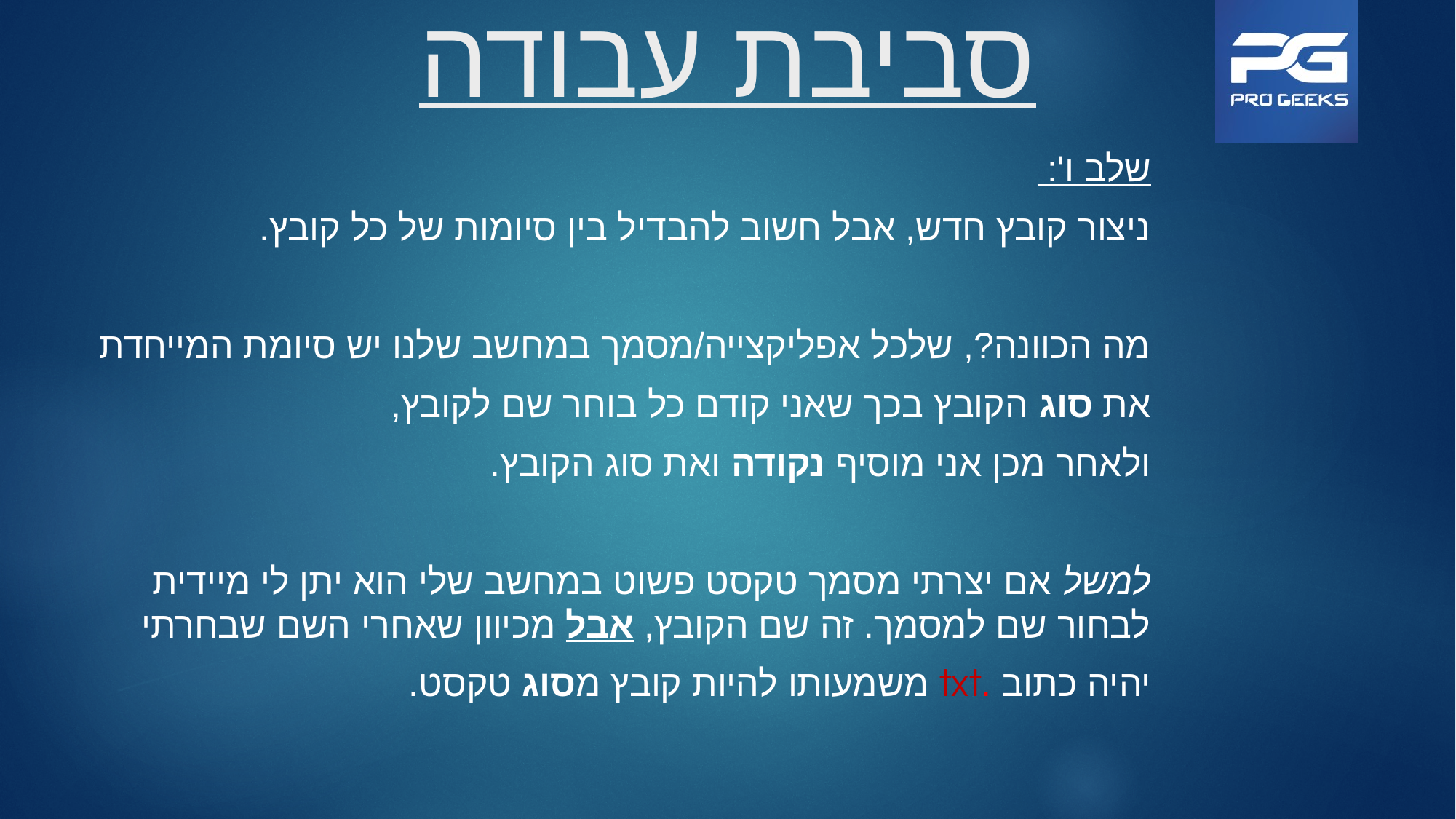

# סביבת עבודה

שלב ו':
ניצור קובץ חדש, אבל חשוב להבדיל בין סיומות של כל קובץ.

מה הכוונה?, שלכל אפליקצייה/מסמך במחשב שלנו יש סיומת המייחדת
את סוג הקובץ בכך שאני קודם כל בוחר שם לקובץ,
ולאחר מכן אני מוסיף נקודה ואת סוג הקובץ.

למשל אם יצרתי מסמך טקסט פשוט במחשב שלי הוא יתן לי מיידית לבחור שם למסמך. זה שם הקובץ, אבל מכיוון שאחרי השם שבחרתי
יהיה כתוב .txt משמעותו להיות קובץ מסוג טקסט.